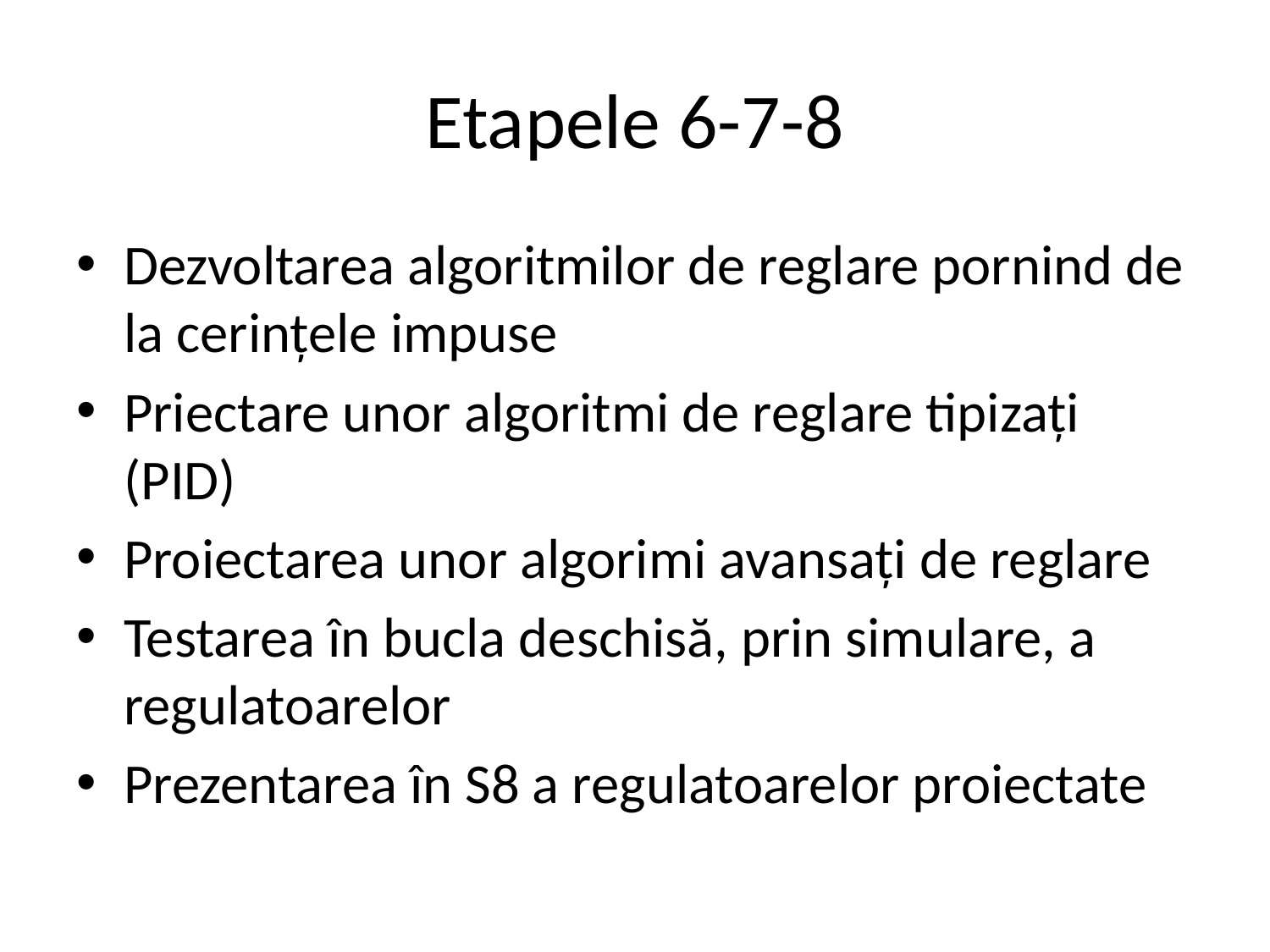

# Etapele 6-7-8
Dezvoltarea algoritmilor de reglare pornind de la cerințele impuse
Priectare unor algoritmi de reglare tipizați (PID)
Proiectarea unor algorimi avansați de reglare
Testarea în bucla deschisă, prin simulare, a regulatoarelor
Prezentarea în S8 a regulatoarelor proiectate